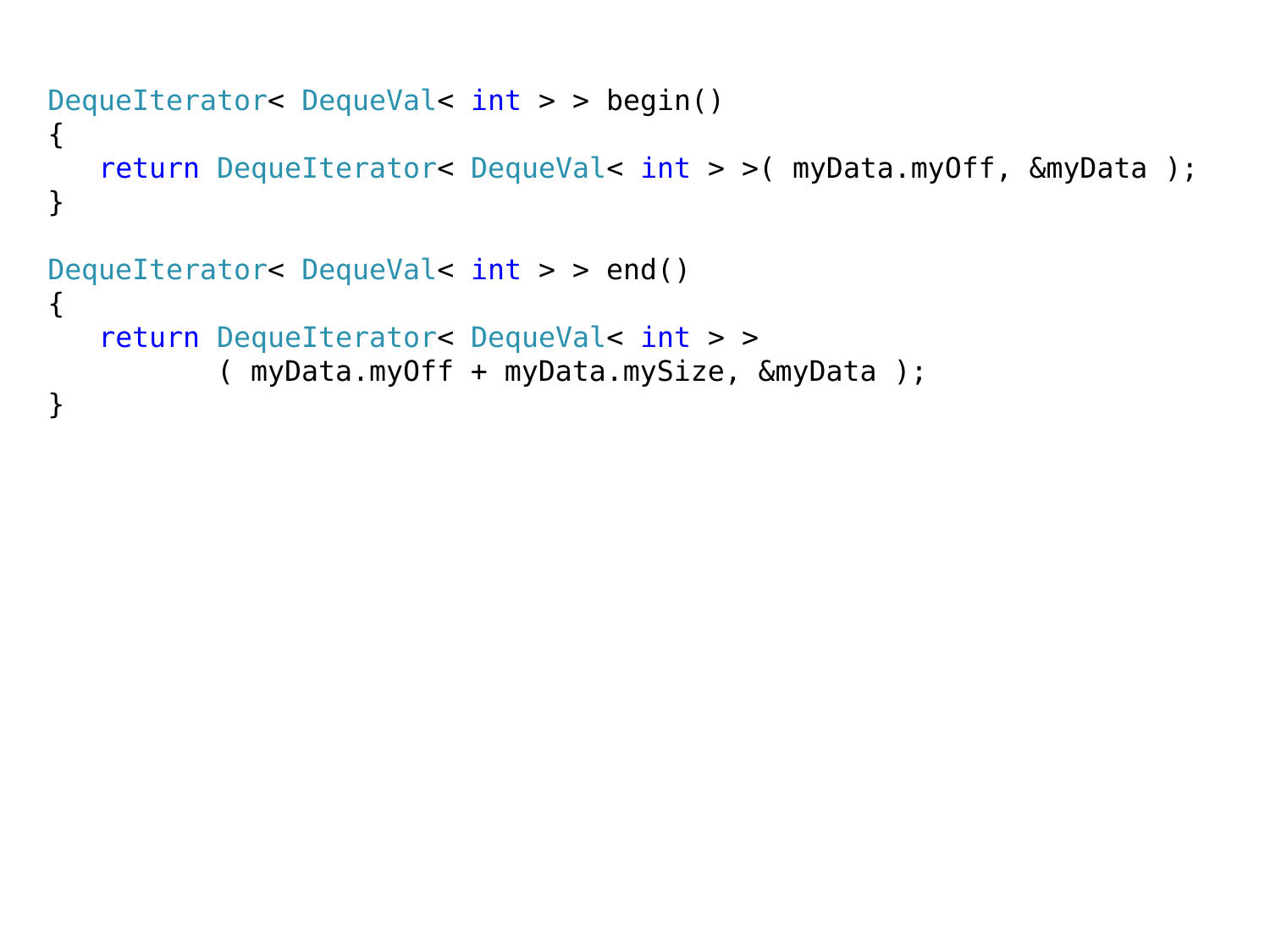

DequeIterator< DequeVal< int > > begin()
{
   return DequeIterator< DequeVal< int > >( myData.myOff, &myData );
}

DequeIterator< DequeVal< int > > end()
{
   return DequeIterator< DequeVal< int > >
          ( myData.myOff + myData.mySize, &myData );
}